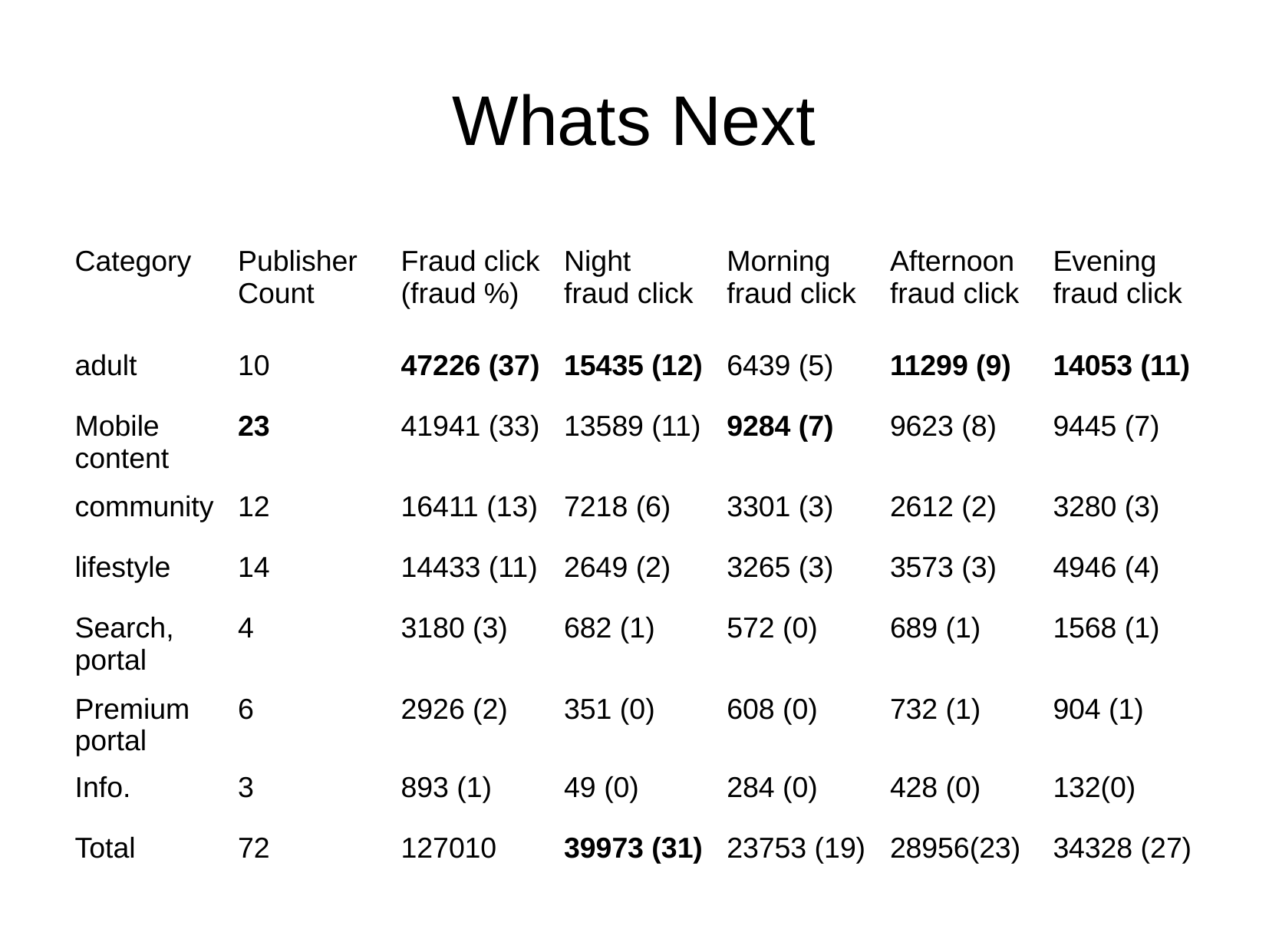

Whats Next
| Category | Publisher Count | Fraud click (fraud %) | Night fraud click | Morning fraud click | Afternoon fraud click | Evening fraud click |
| --- | --- | --- | --- | --- | --- | --- |
| adult | 10 | 47226 (37) | 15435 (12) | 6439 (5) | 11299 (9) | 14053 (11) |
| Mobile content | 23 | 41941 (33) | 13589 (11) | 9284 (7) | 9623 (8) | 9445 (7) |
| community | 12 | 16411 (13) | 7218 (6) | 3301 (3) | 2612 (2) | 3280 (3) |
| lifestyle | 14 | 14433 (11) | 2649 (2) | 3265 (3) | 3573 (3) | 4946 (4) |
| Search, portal | 4 | 3180 (3) | 682 (1) | 572 (0) | 689 (1) | 1568 (1) |
| Premium portal | 6 | 2926 (2) | 351 (0) | 608 (0) | 732 (1) | 904 (1) |
| Info. | 3 | 893 (1) | 49 (0) | 284 (0) | 428 (0) | 132(0) |
| Total | 72 | 127010 | 39973 (31) | 23753 (19) | 28956(23) | 34328 (27) |